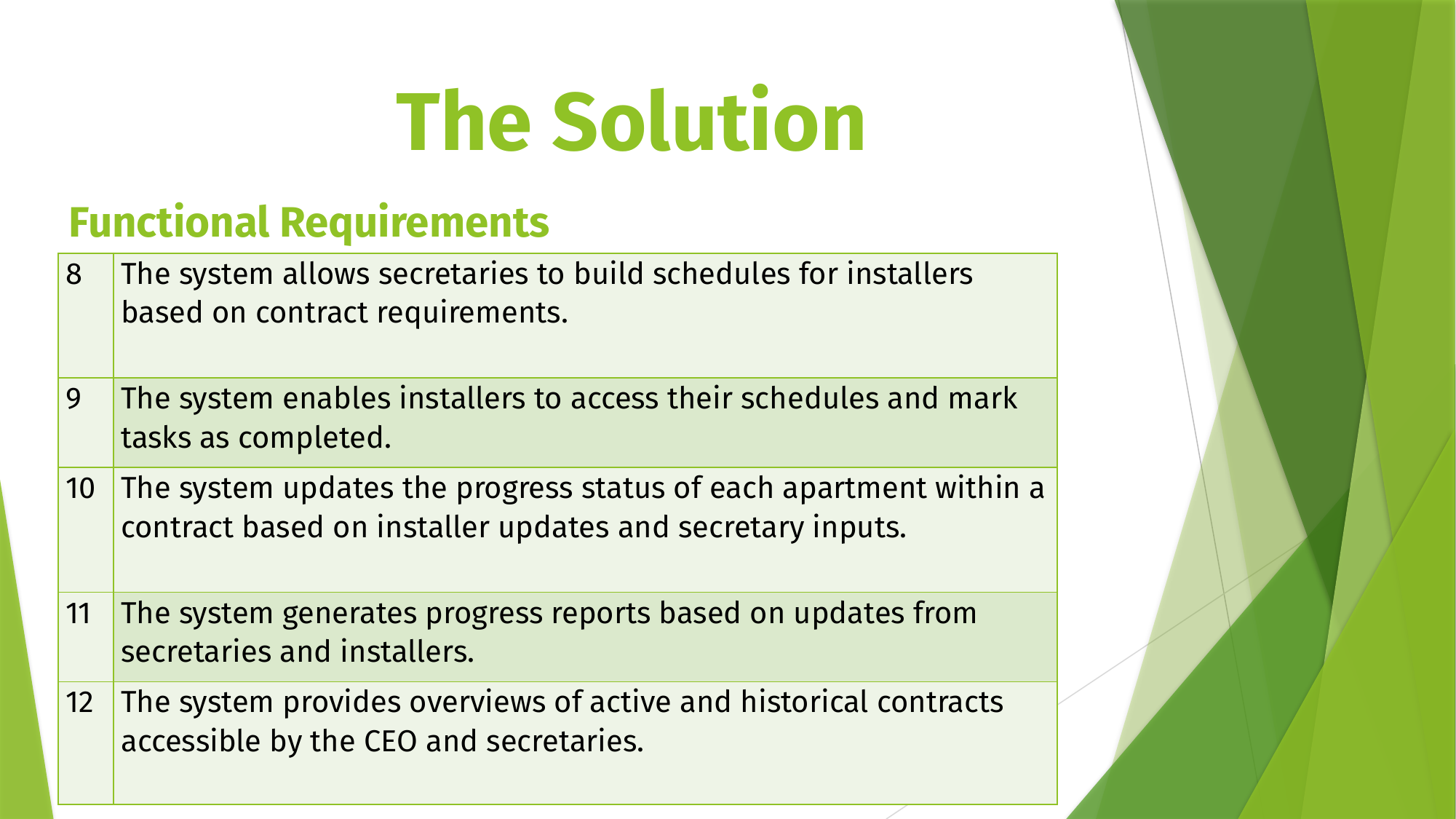

The Solution
Functional Requirements
| 8 | The system allows secretaries to build schedules for installers based on contract requirements. |
| --- | --- |
| 9 | The system enables installers to access their schedules and mark tasks as completed. |
| 10 | The system updates the progress status of each apartment within a contract based on installer updates and secretary inputs. |
| 11 | The system generates progress reports based on updates from secretaries and installers. |
| 12 | The system provides overviews of active and historical contracts accessible by the CEO and secretaries. |